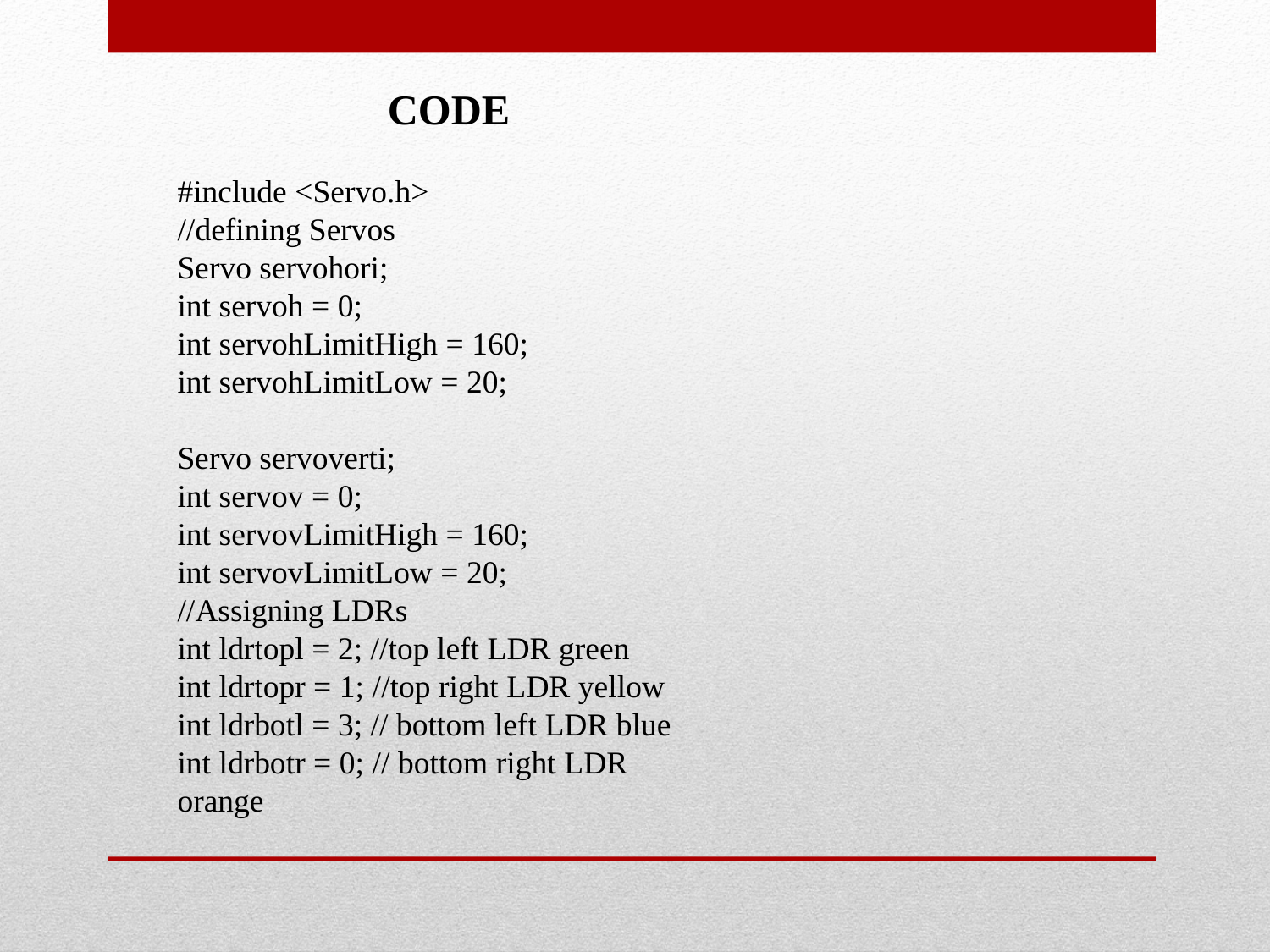

CODE

#include <Servo.h>
//defining Servos
Servo servohori;
int servoh = 0;
int servohLimitHigh = 160;
int servohLimitLow = 20;

Servo servoverti;
int servov = 0;
int servovLimitHigh = 160;
int servovLimitLow = 20;
//Assigning LDRs
int ldrtopl = 2; //top left LDR green
int ldrtopr = 1; //top right LDR yellow
int ldrbotl = 3; // bottom left LDR blue
int ldrbotr = 0; // bottom right LDR orange